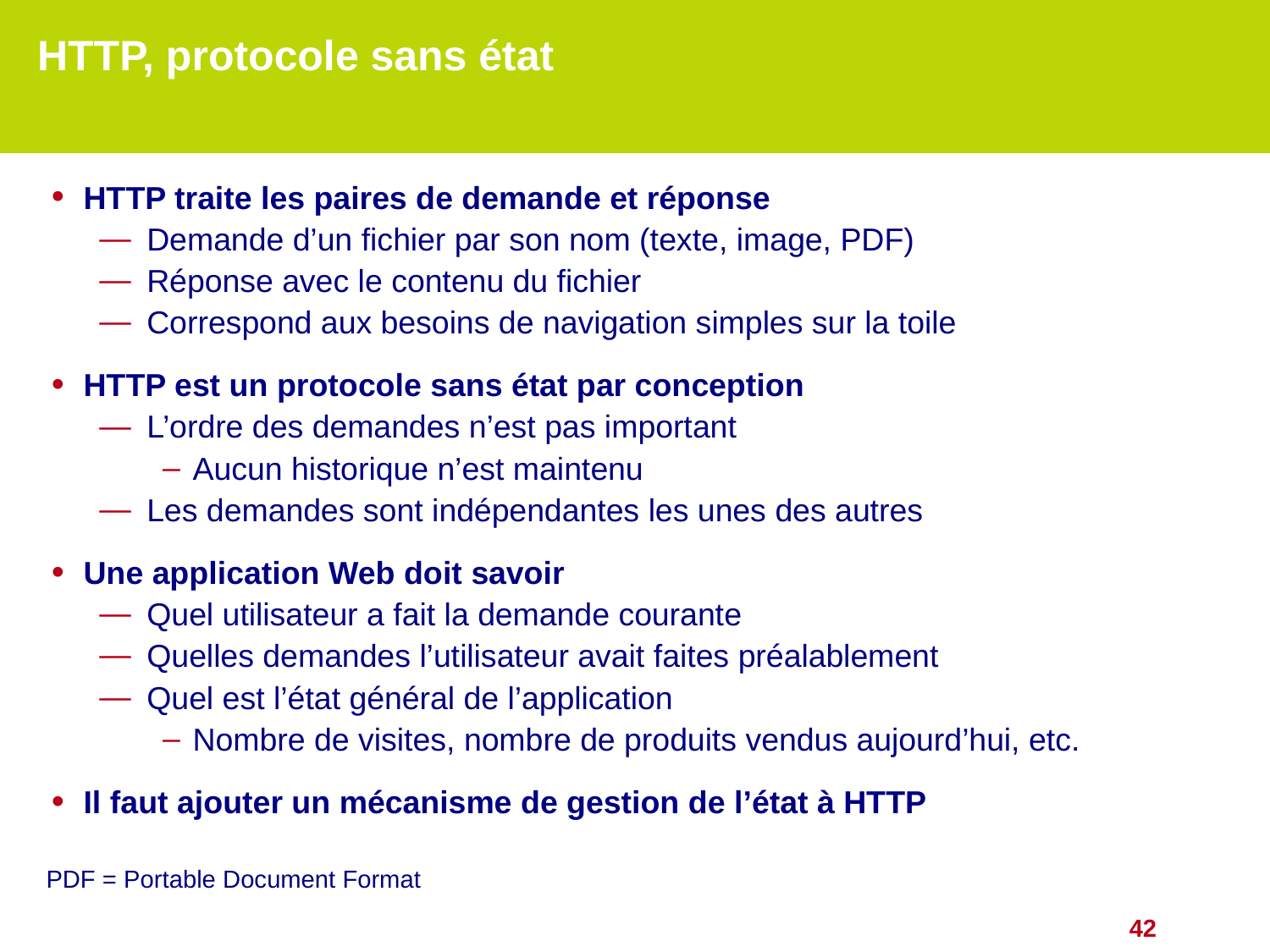

# HTTP, protocole sans état
HTTP traite les paires de demande et réponse
Demande d’un fichier par son nom (texte, image, PDF)
Réponse avec le contenu du fichier
Correspond aux besoins de navigation simples sur la toile
HTTP est un protocole sans état par conception
L’ordre des demandes n’est pas important
Aucun historique n’est maintenu
Les demandes sont indépendantes les unes des autres
Une application Web doit savoir
Quel utilisateur a fait la demande courante
Quelles demandes l’utilisateur avait faites préalablement
Quel est l’état général de l’application
Nombre de visites, nombre de produits vendus aujourd’hui, etc.
Il faut ajouter un mécanisme de gestion de l’état à HTTP
PDF = Portable Document Format